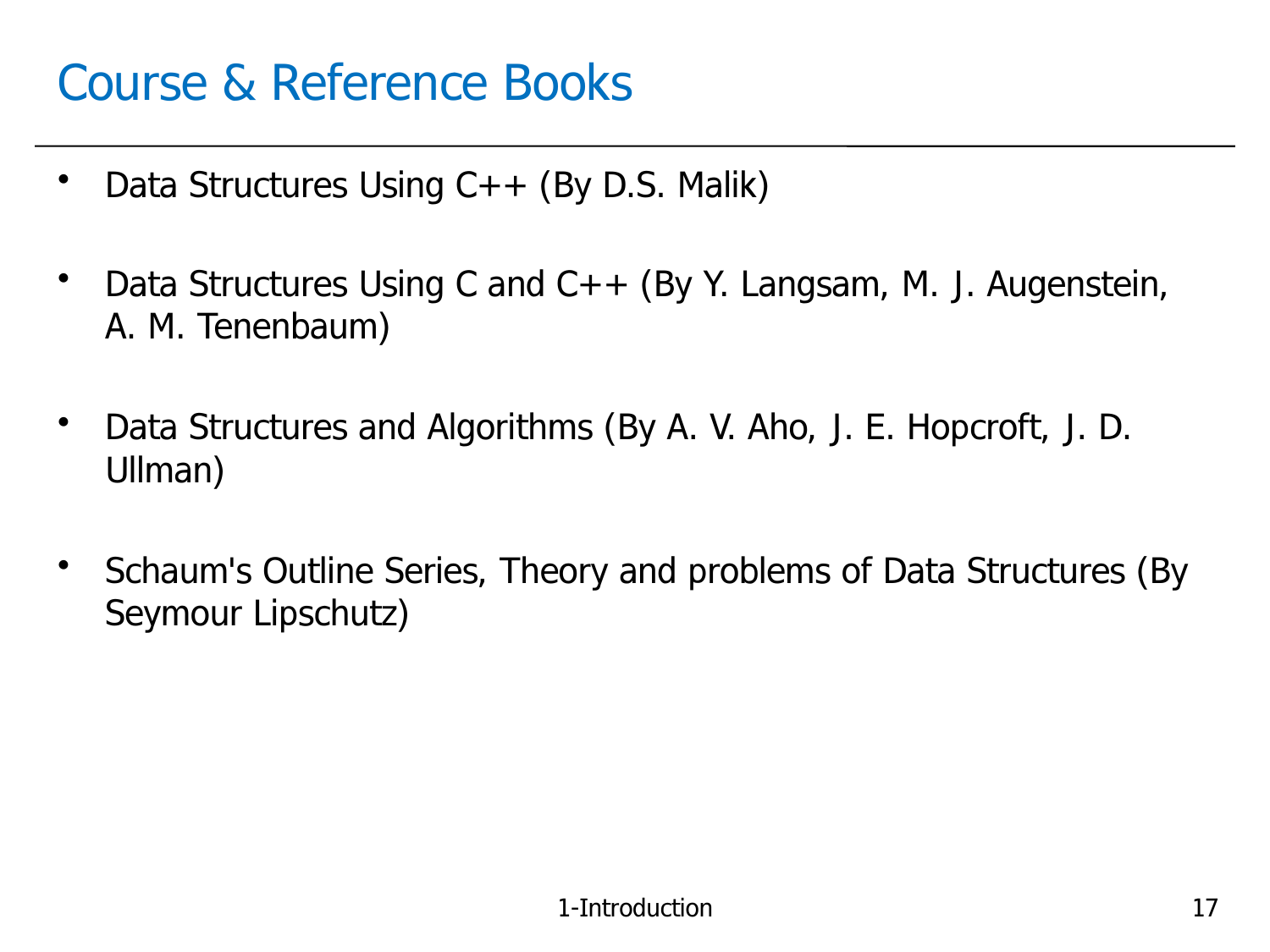

# Course & Reference Books
Data Structures Using C++ (By D.S. Malik)

Data Structures Using C and C++ (By Y. Langsam, M. J. Augenstein, A. M. Tenenbaum)

Data Structures and Algorithms (By A. V. Aho, J. E. Hopcroft, J. D. Ullman)

Schaum's Outline Series, Theory and problems of Data Structures (By Seymour Lipschutz)

1-Introduction
17